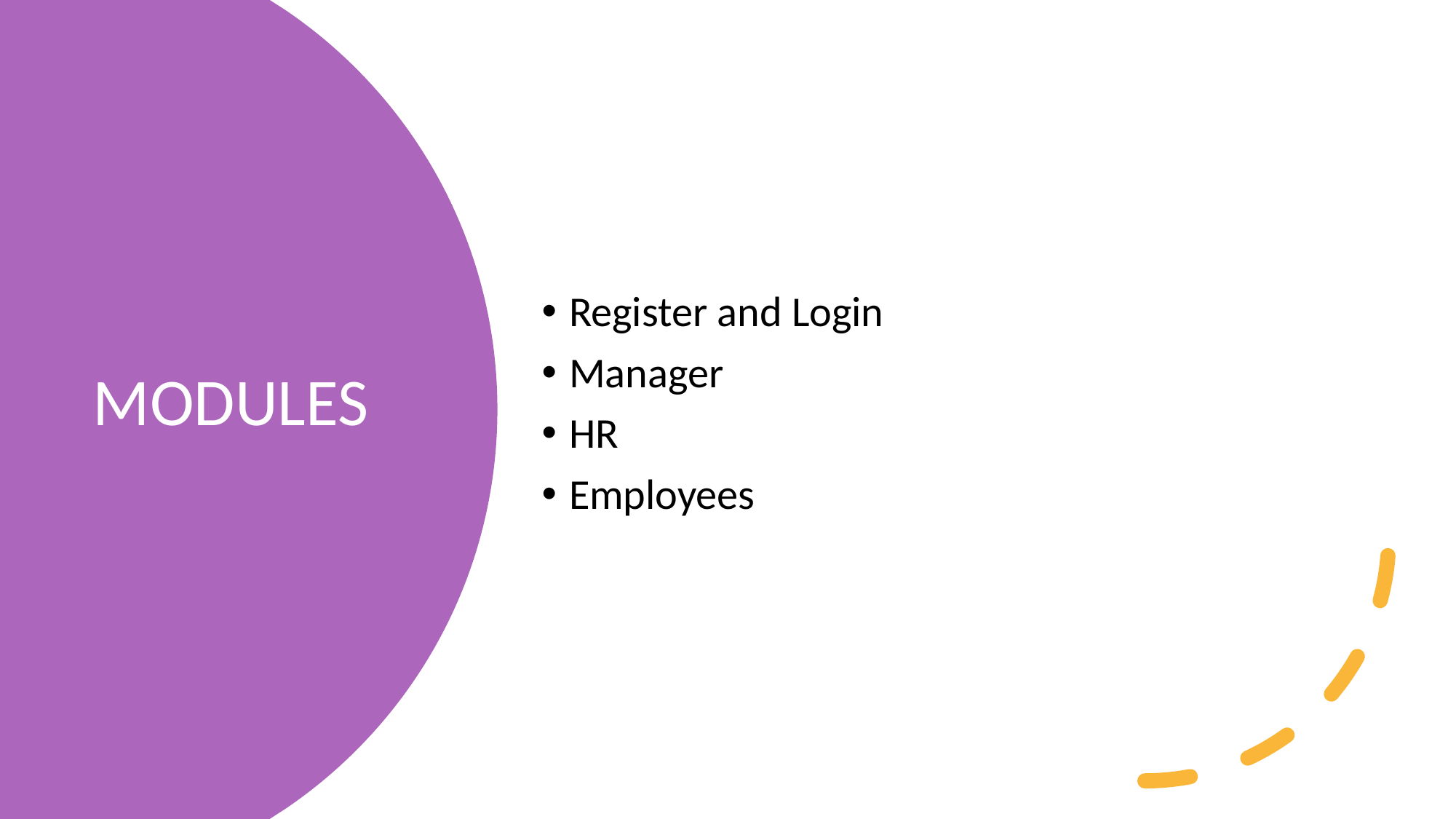

Register and Login
Manager
HR
Employees
# MODULES